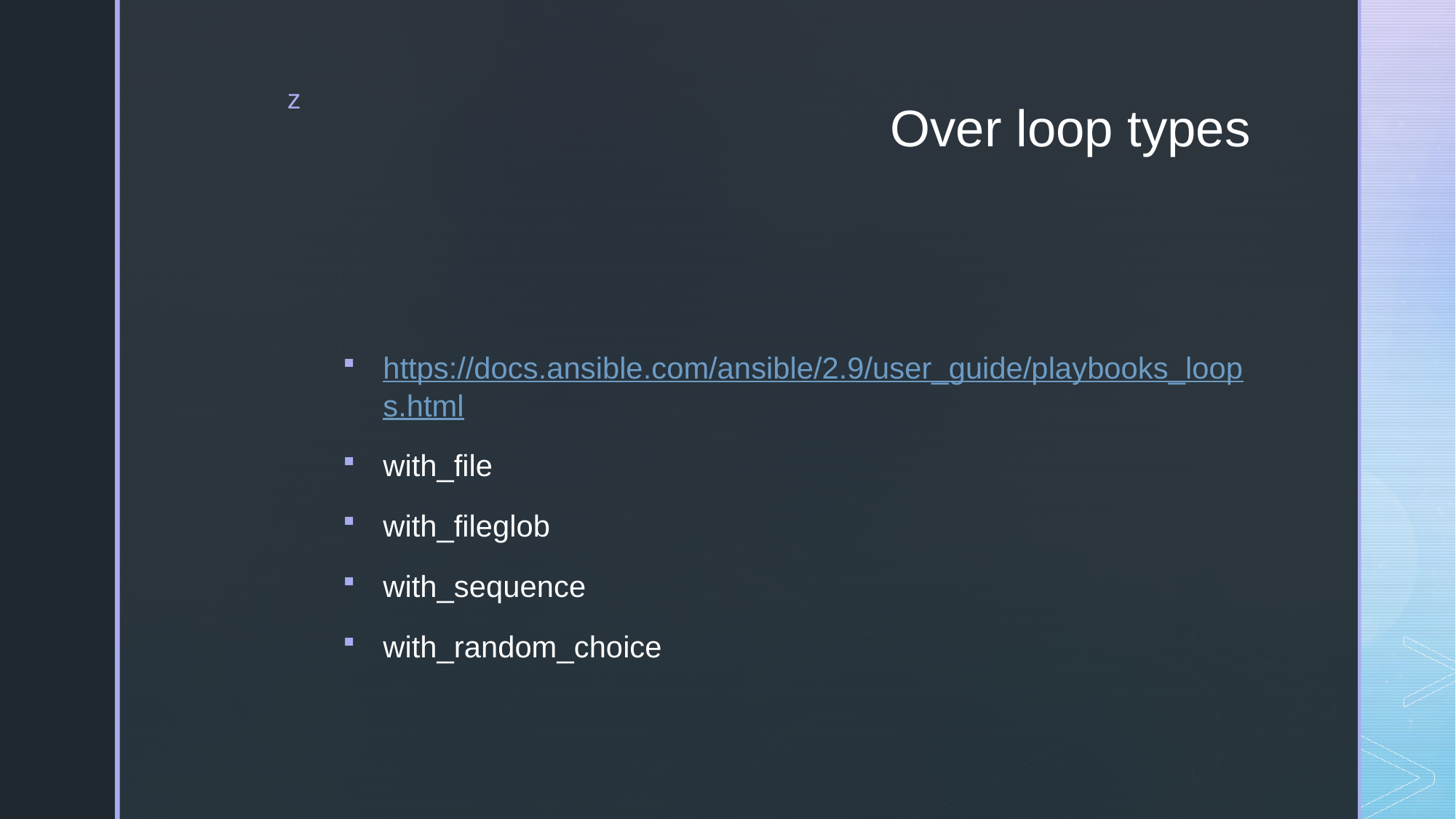

# Over loop types
https://docs.ansible.com/ansible/2.9/user_guide/playbooks_loops.html
with_file
with_fileglob
with_sequence
with_random_choice